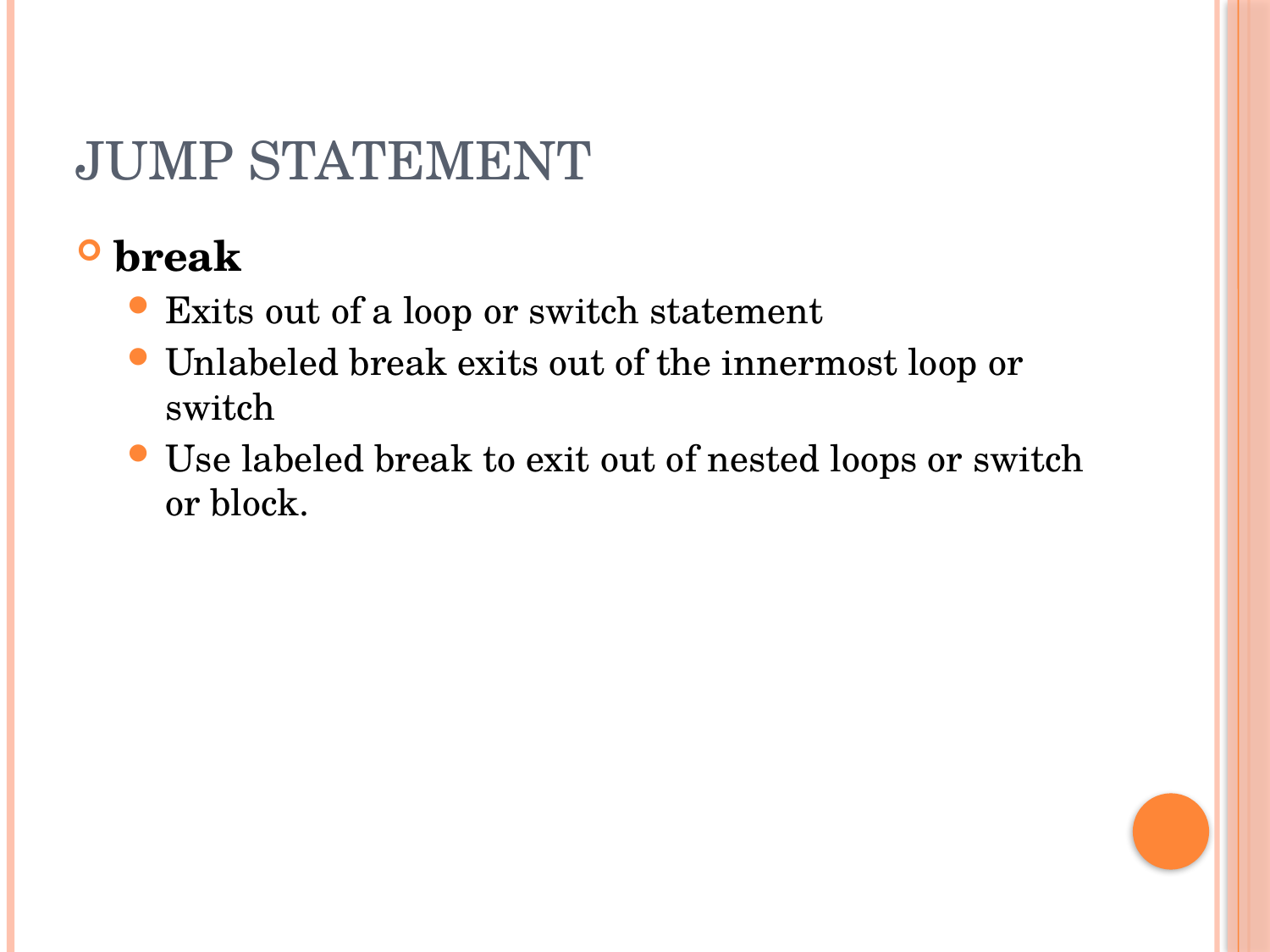

# Jump Statement
break
Exits out of a loop or switch statement
Unlabeled break exits out of the innermost loop or switch
Use labeled break to exit out of nested loops or switch or block.